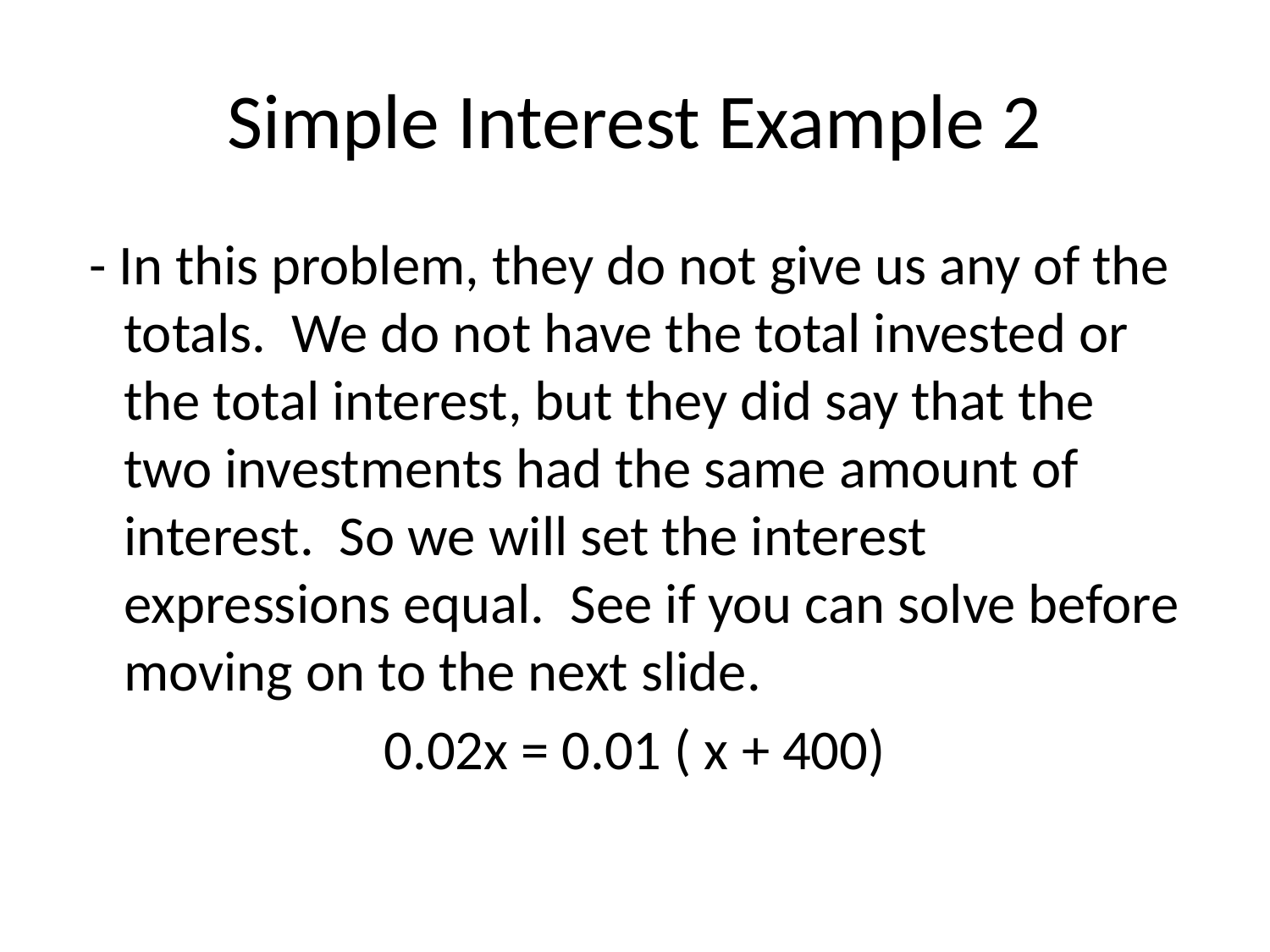

# Simple Interest Example 2
 - In this problem, they do not give us any of the totals.  We do not have the total invested or the total interest, but they did say that the two investments had the same amount of interest.  So we will set the interest expressions equal.  See if you can solve before moving on to the next slide.
0.02x = 0.01 ( x + 400)